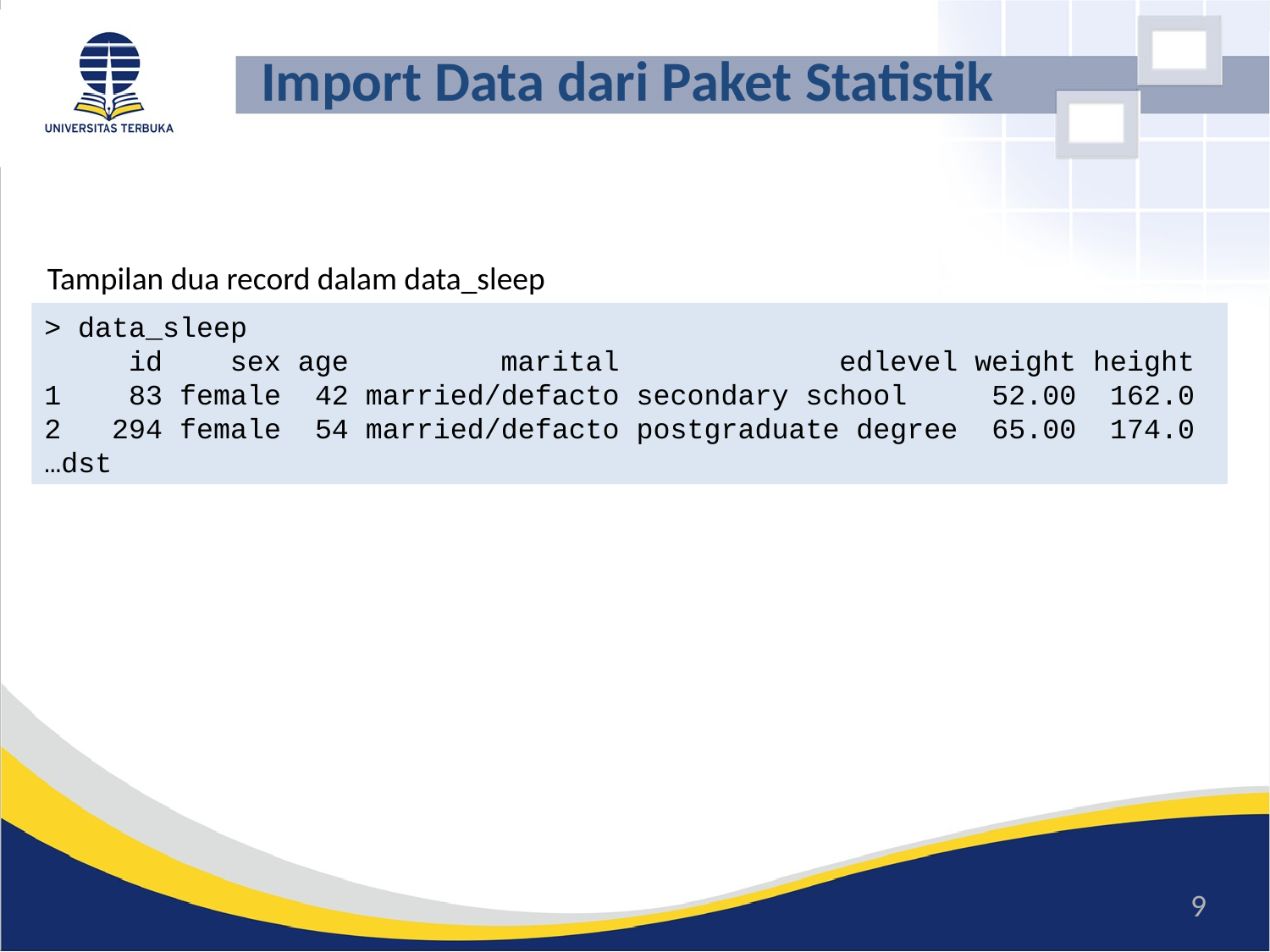

# Import Data dari Paket Statistik
Tampilan dua record dalam data_sleep
> data_sleep
     id    sex age         marital             edlevel weight height
1    83 female  42 married/defacto secondary school     52.00  162.0
2   294 female  54 married/defacto postgraduate degree  65.00  174.0
…dst
9